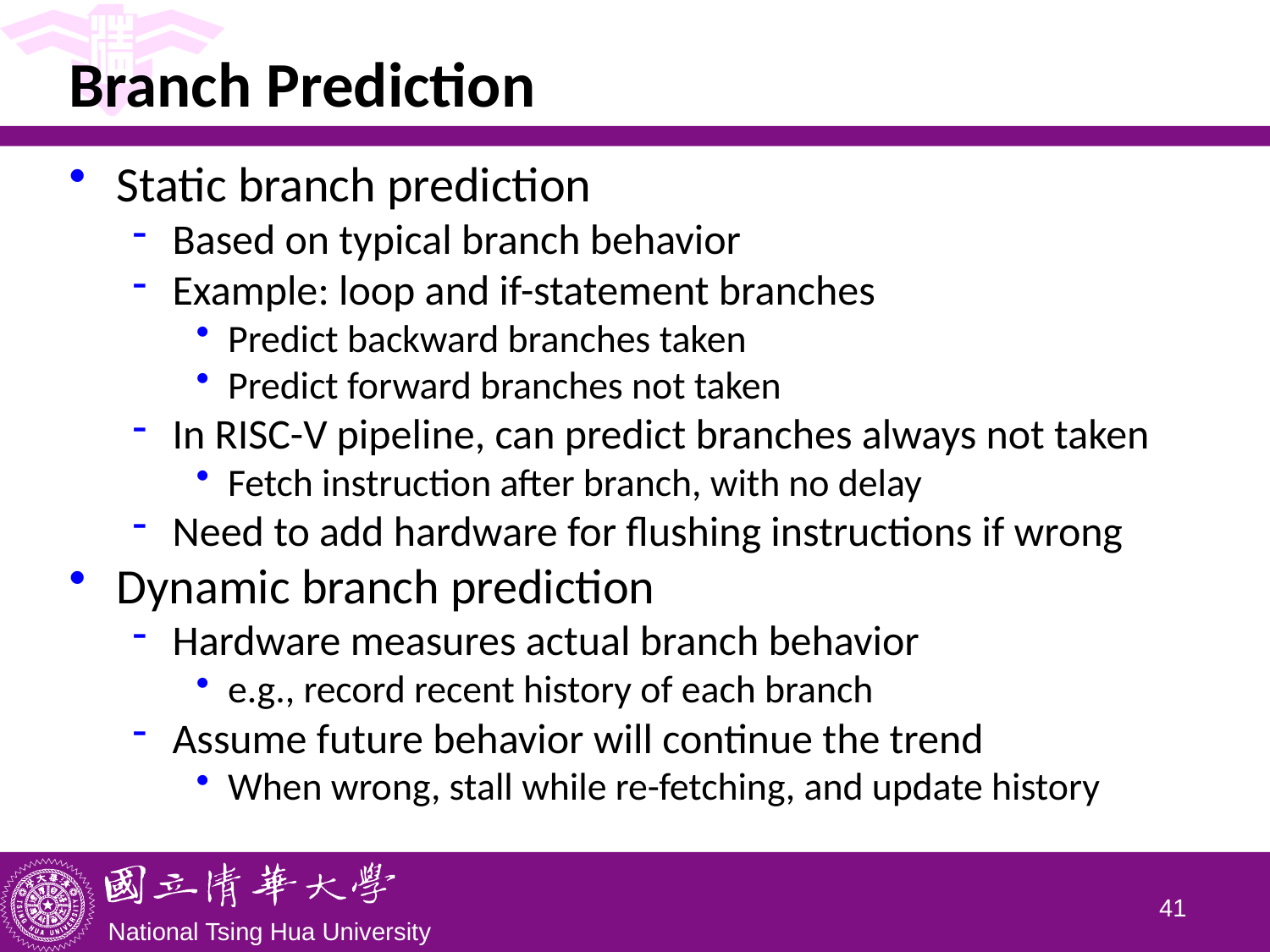

# Branch Prediction
Static branch prediction
Based on typical branch behavior
Example: loop and if-statement branches
Predict backward branches taken
Predict forward branches not taken
In RISC-V pipeline, can predict branches always not taken
Fetch instruction after branch, with no delay
Need to add hardware for flushing instructions if wrong
Dynamic branch prediction
Hardware measures actual branch behavior
e.g., record recent history of each branch
Assume future behavior will continue the trend
When wrong, stall while re-fetching, and update history
41